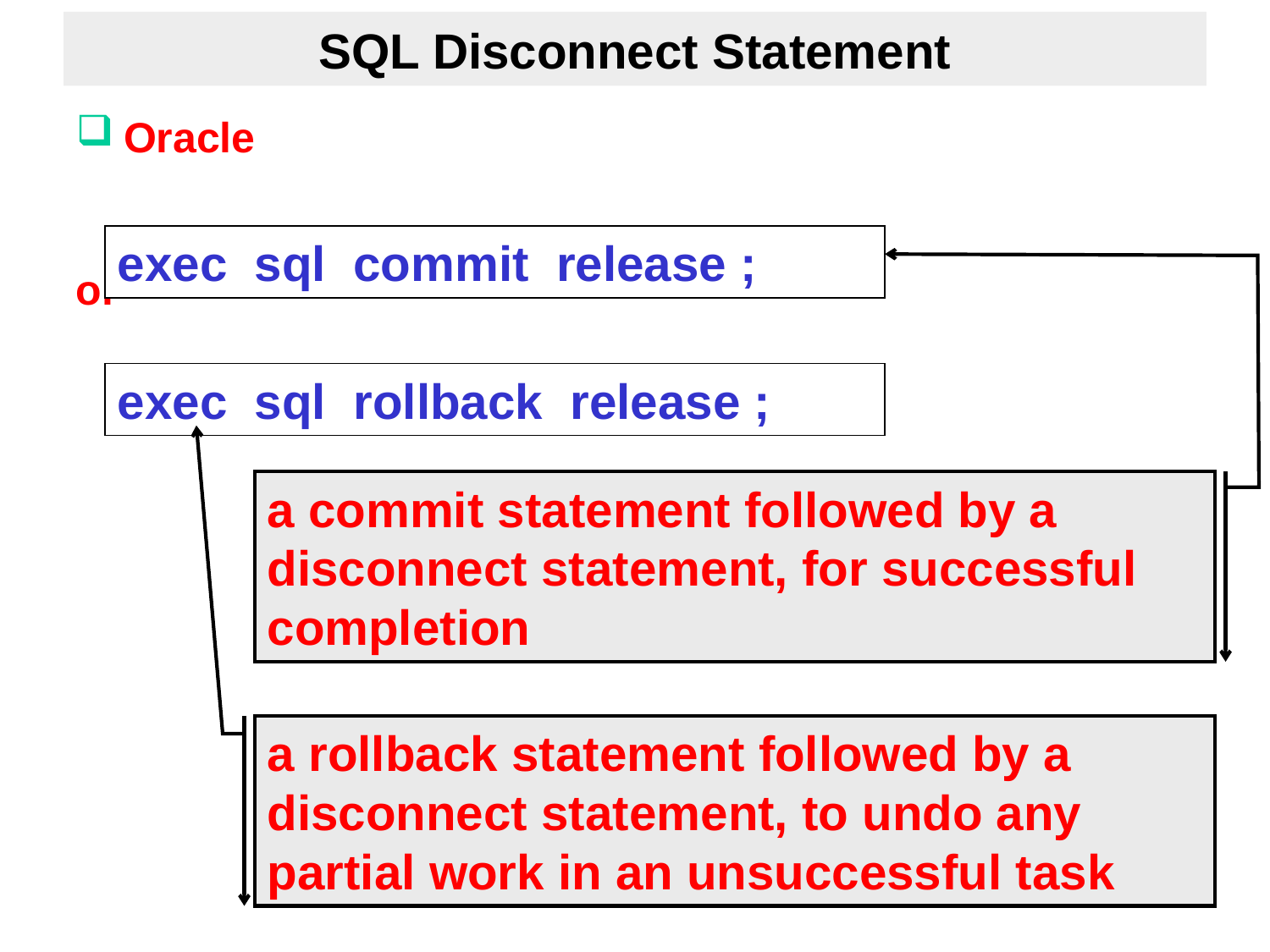

# SQL Disconnect Statement
Oracle

or
exec  sql  commit  release ;
exec  sql  rollback  release ;
a commit statement followed by a disconnect statement, for successful completion
a rollback statement followed by a disconnect statement, to undo any partial work in an unsuccessful task

Database Principles & Programming
19